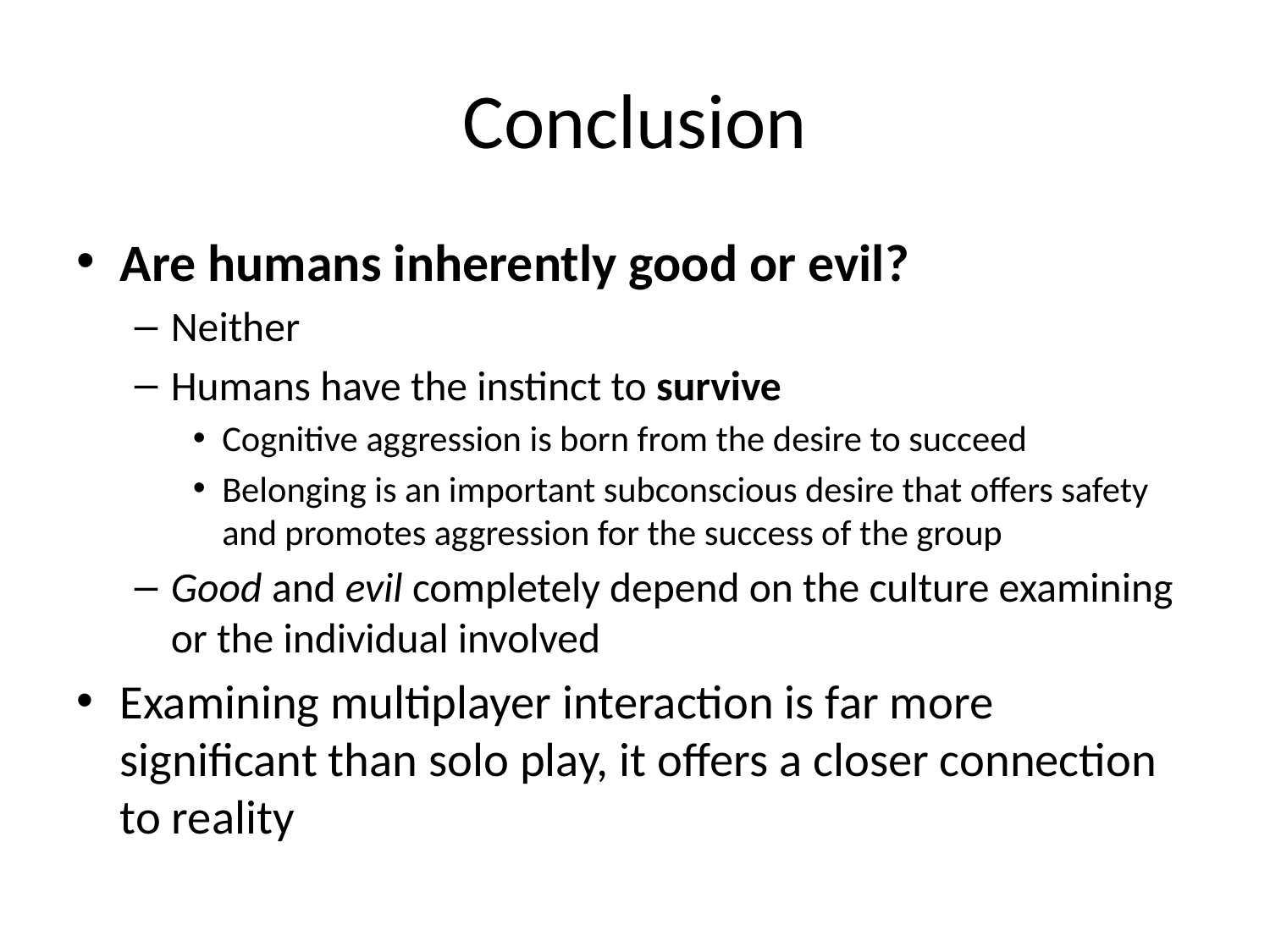

# Conclusion
Are humans inherently good or evil?
Neither
Humans have the instinct to survive
Cognitive aggression is born from the desire to succeed
Belonging is an important subconscious desire that offers safety and promotes aggression for the success of the group
Good and evil completely depend on the culture examining or the individual involved
Examining multiplayer interaction is far more significant than solo play, it offers a closer connection to reality